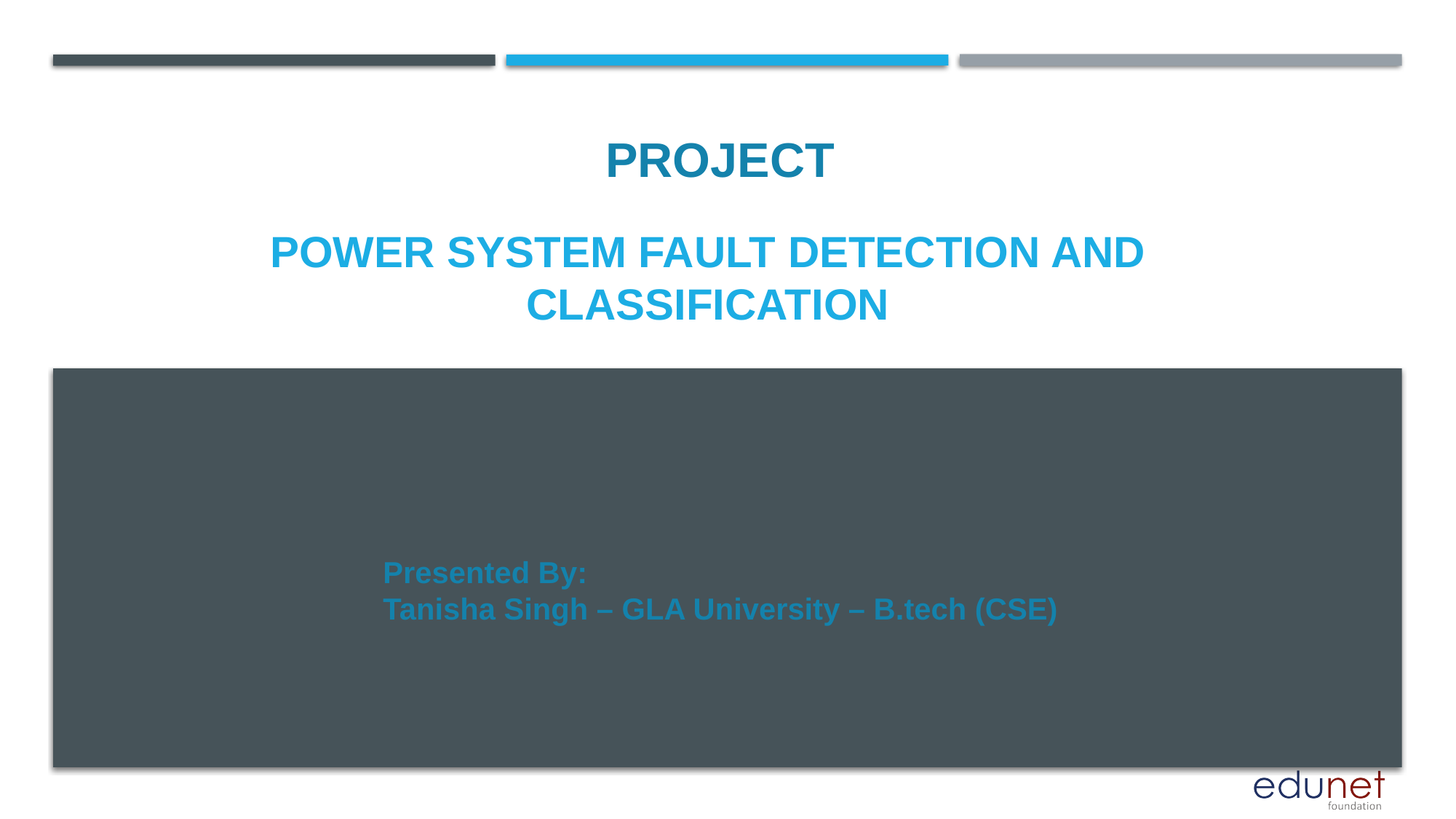

PROJECT
# Power System fault Detection and classification
Presented By:
Tanisha Singh – GLA University – B.tech (CSE)